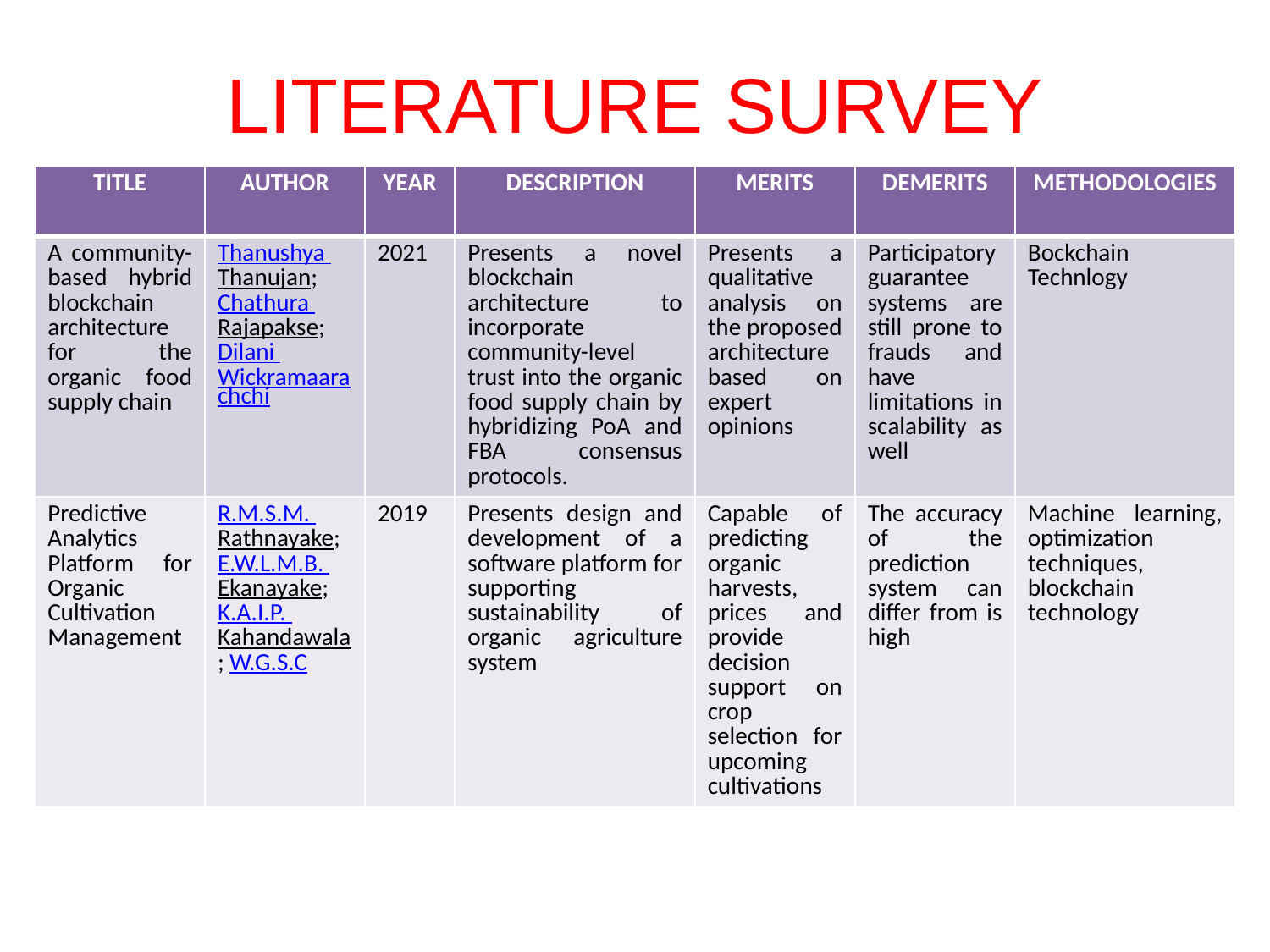

# LITERATURE SURVEY
| TITLE | AUTHOR | YEAR | DESCRIPTION | MERITS | DEMERITS | METHODOLOGIES |
| --- | --- | --- | --- | --- | --- | --- |
| A community-based hybrid blockchain architecture for the organic food supply chain | Thanushya Thanujan;  Chathura Rajapakse;  Dilani Wickramaarachchi | 2021 | Presents a novel blockchain architecture to incorporate community-level trust into the organic food supply chain by hybridizing PoA and FBA consensus protocols. | Presents a qualitative analysis on the proposed architecture based on expert opinions | Participatory guarantee systems are still prone to frauds and have limitations in scalability as well | Bockchain Technlogy |
| Predictive Analytics Platform for Organic Cultivation Management | R.M.S.M. Rathnayake; E.W.L.M.B. Ekanayake;  K.A.I.P. Kahandawala; W.G.S.C | 2019 | Presents design and development of a software platform for supporting sustainability of organic agriculture system | Capable of predicting organic harvests, prices and provide decision support on crop selection for upcoming cultivations | The accuracy of the prediction system can differ from is high | Machine learning, optimization techniques, blockchain technology |